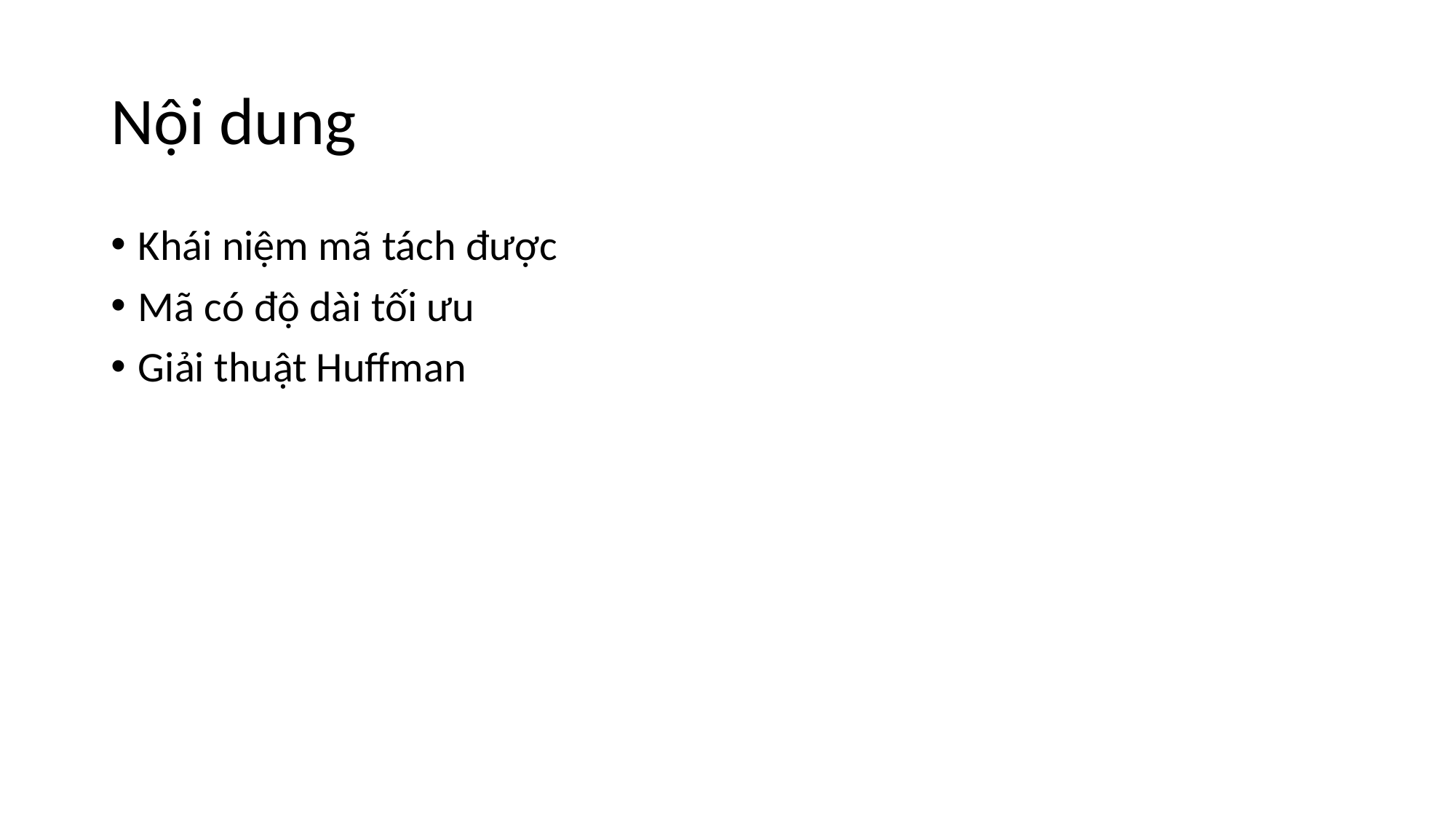

# Nội dung
Khái niệm mã tách được
Mã có độ dài tối ưu
Giải thuật Huffman